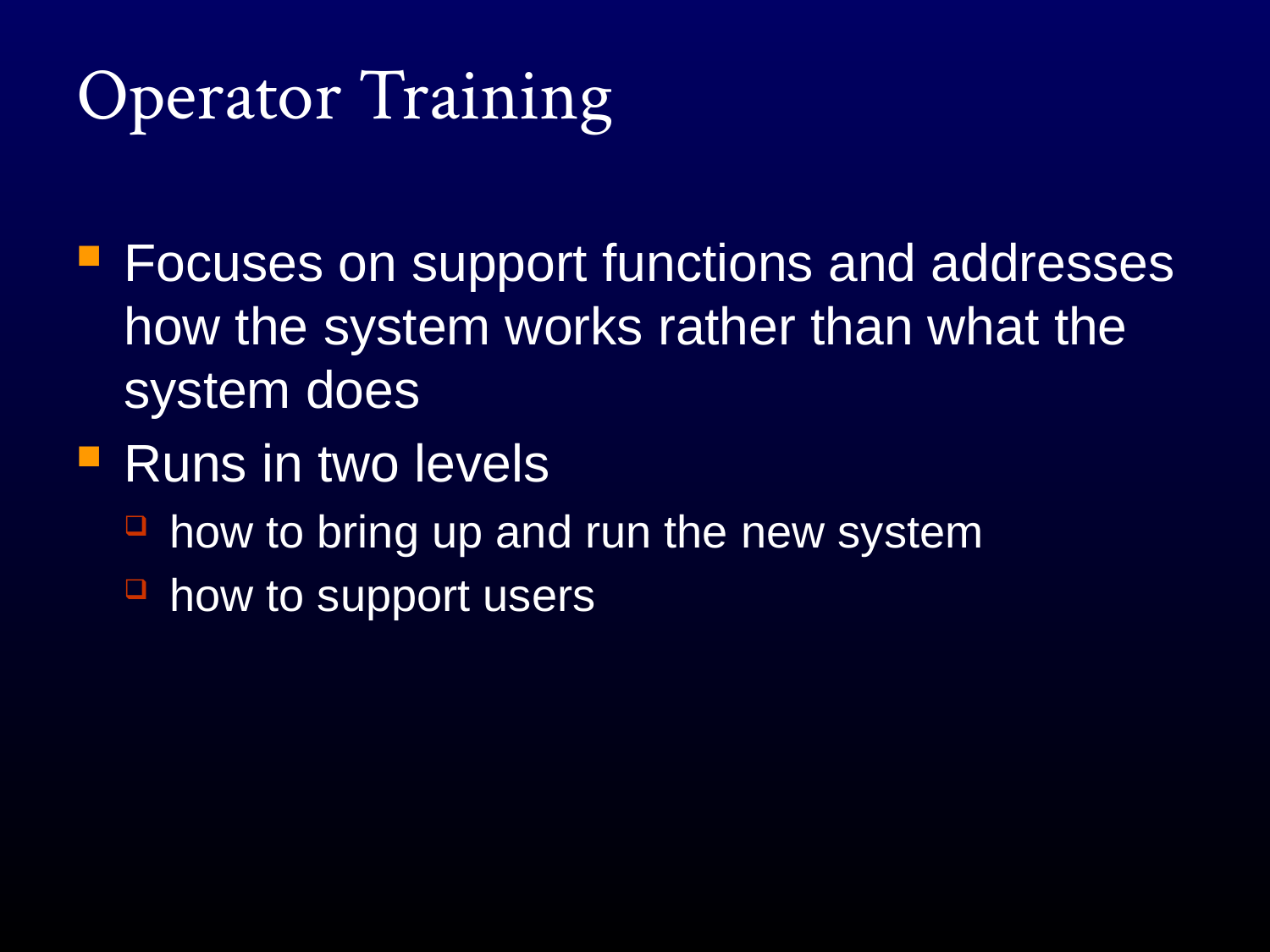

# Operator Training
Focuses on support functions and addresses how the system works rather than what the system does
Runs in two levels
how to bring up and run the new system
how to support users